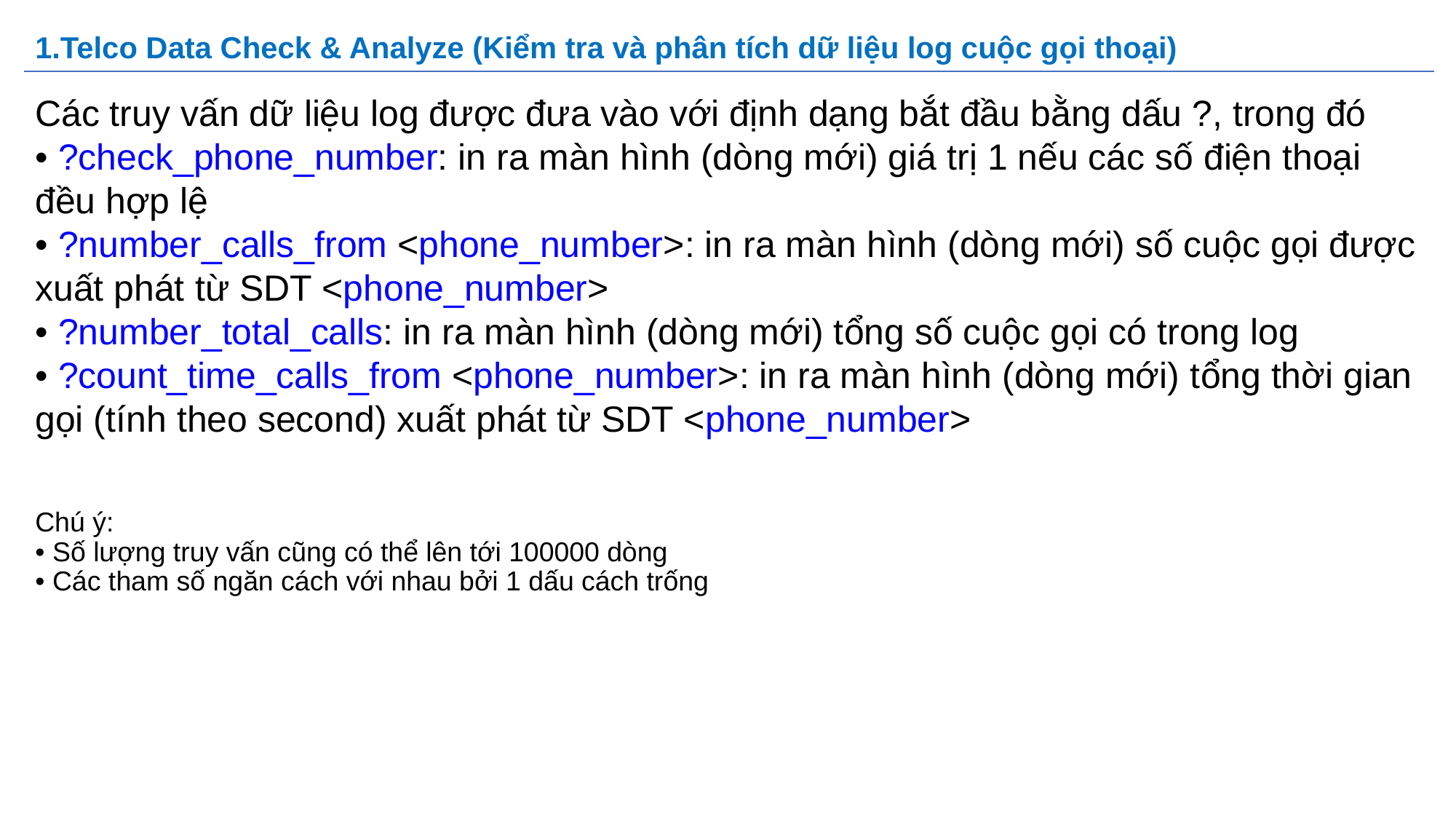

# 1.Telco Data Check & Analyze (Kiểm tra và phân tích dữ liệu log cuộc gọi thoại)
Các truy vấn dữ liệu log được đưa vào với định dạng bắt đầu bằng dấu ?, trong đó
• ?check_phone_number: in ra màn hình (dòng mới) giá trị 1 nếu các số điện thoại đều hợp lệ
• ?number_calls_from <phone_number>: in ra màn hình (dòng mới) số cuộc gọi được xuất phát từ SDT <phone_number>
• ?number_total_calls: in ra màn hình (dòng mới) tổng số cuộc gọi có trong log
• ?count_time_calls_from <phone_number>: in ra màn hình (dòng mới) tổng thời gian gọi (tính theo second) xuất phát từ SDT <phone_number>

Chú ý:
• Số lượng truy vấn cũng có thể lên tới 100000 dòng
• Các tham số ngăn cách với nhau bởi 1 dấu cách trống